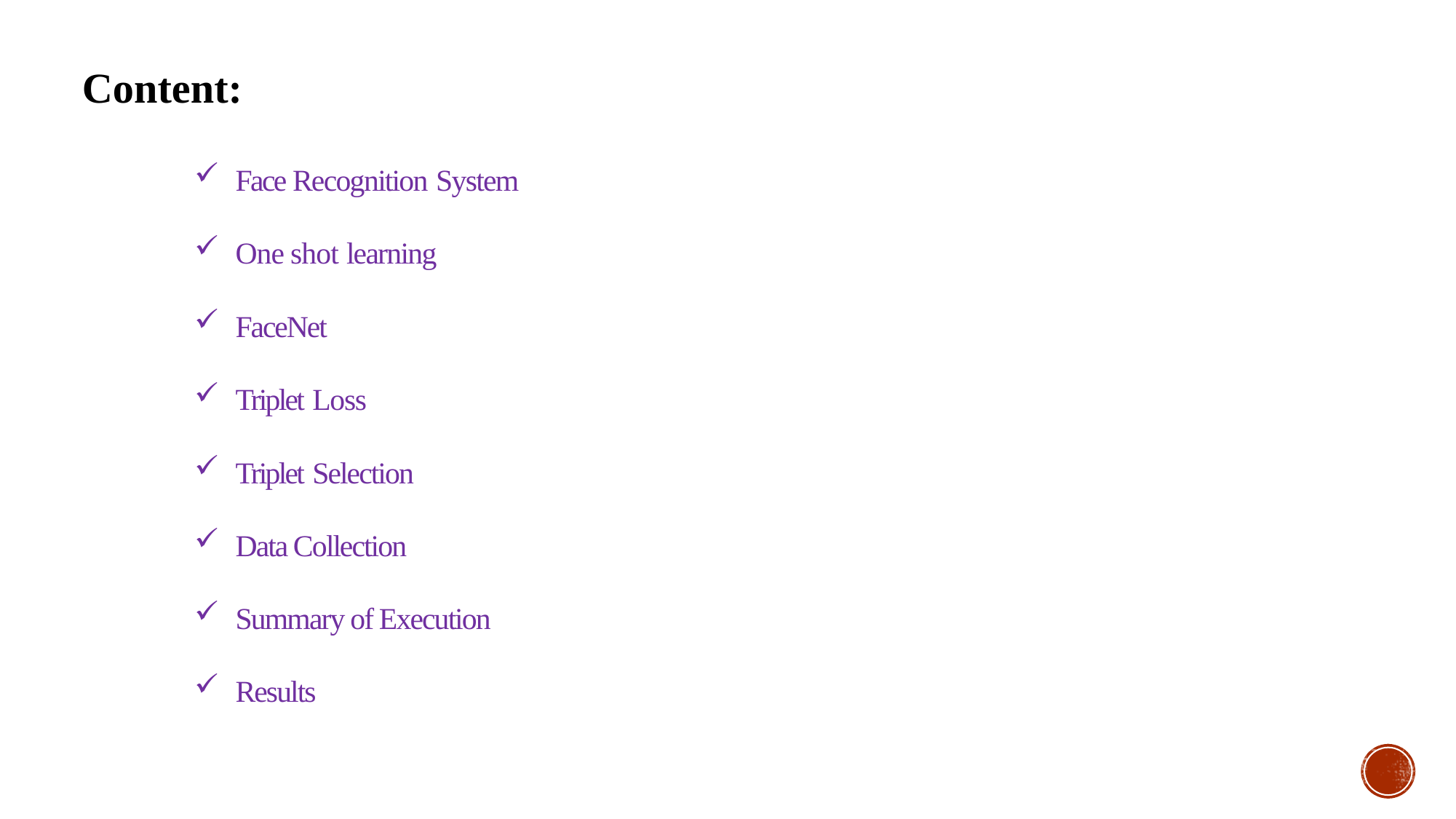

Content:
Face Recognition System

One shot learning

FaceNet

Triplet Loss

Triplet Selection

Data Collection

Summary of Execution

Results